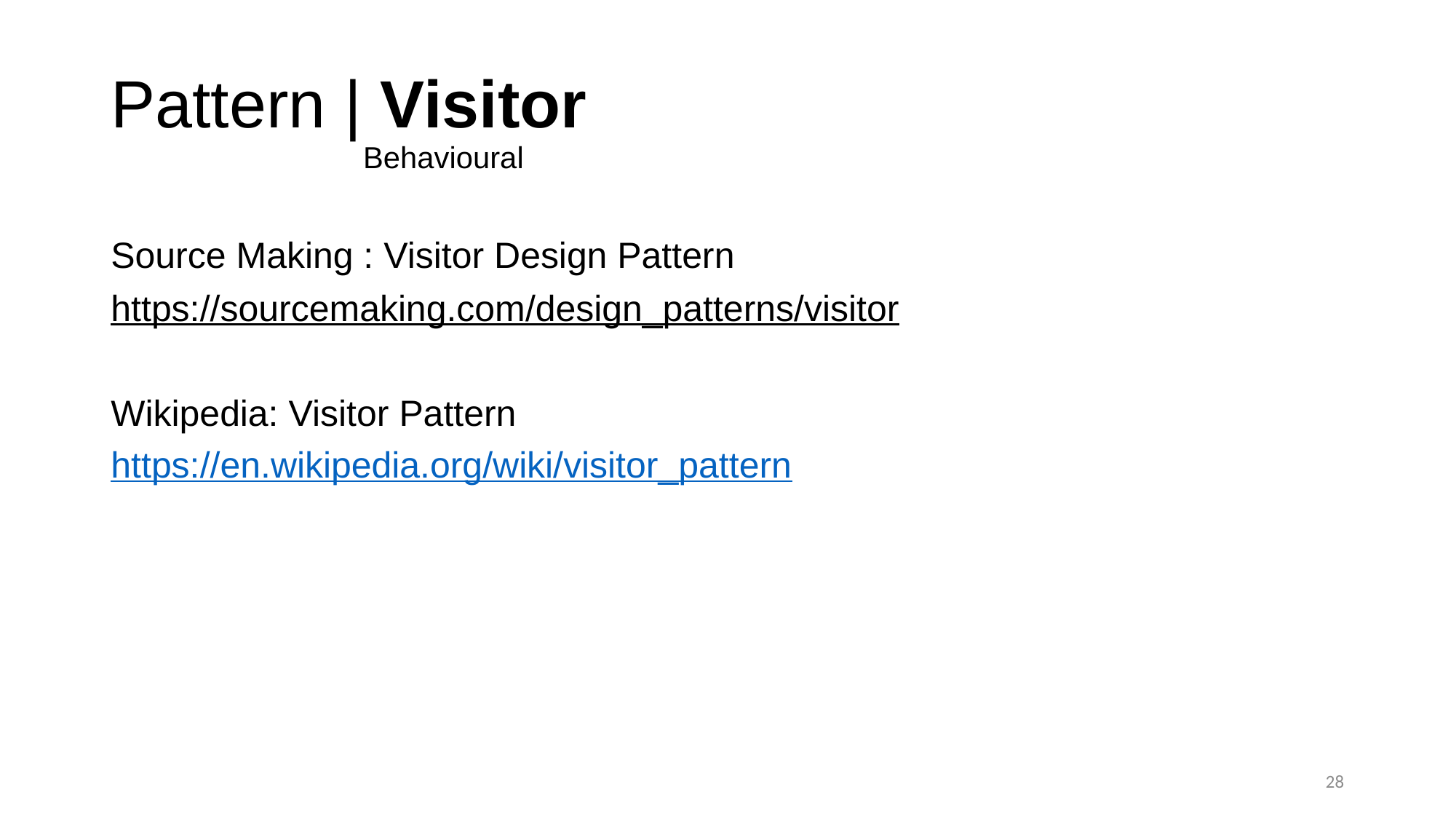

# Pattern | Visitor Behavioural
Source Making : Visitor Design Pattern
https://sourcemaking.com/design_patterns/visitor

Wikipedia: Visitor Pattern
https://en.wikipedia.org/wiki/visitor_pattern
28